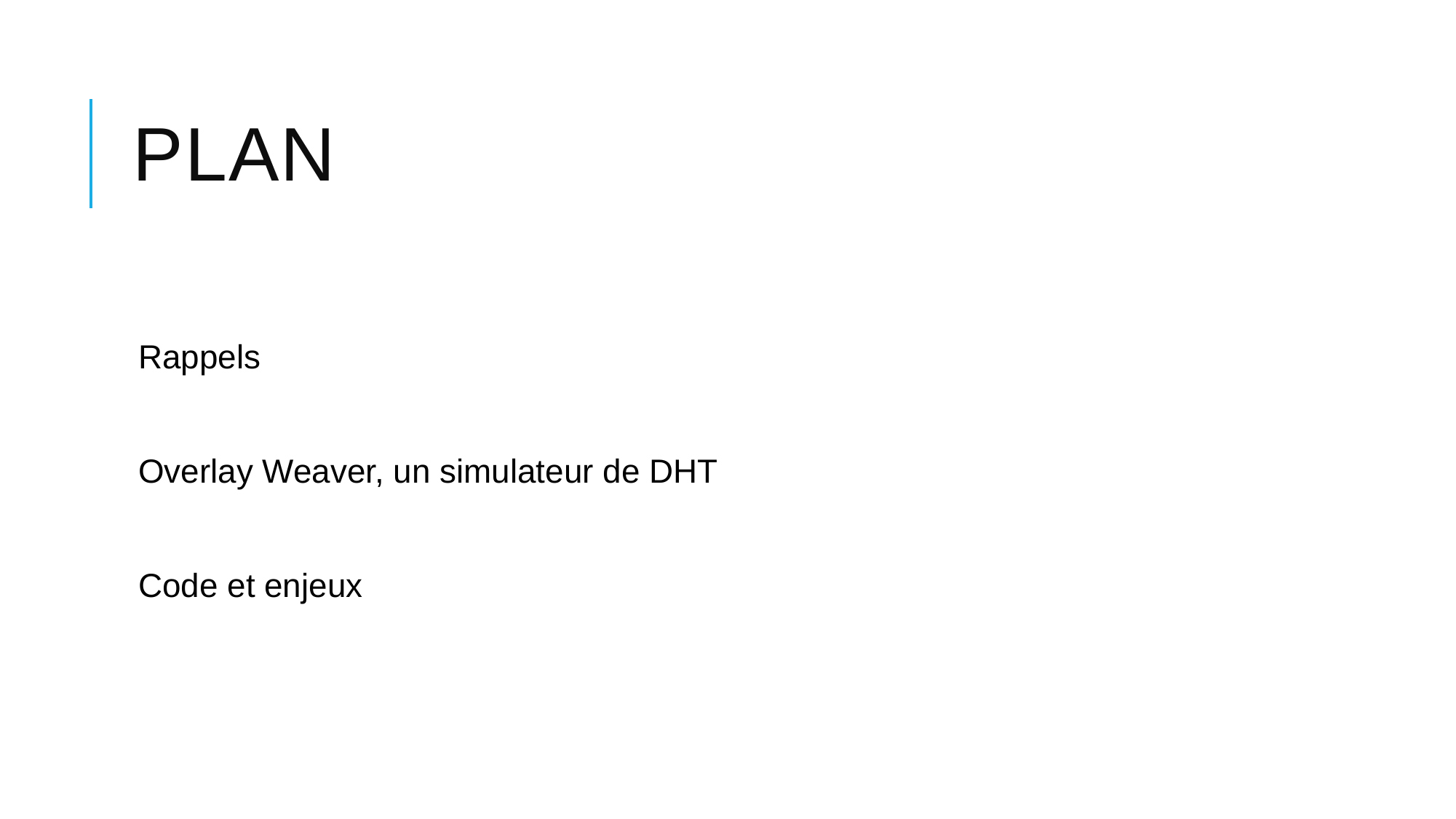

# Plan

Rappels

Overlay Weaver, un simulateur de DHT

Code et enjeux